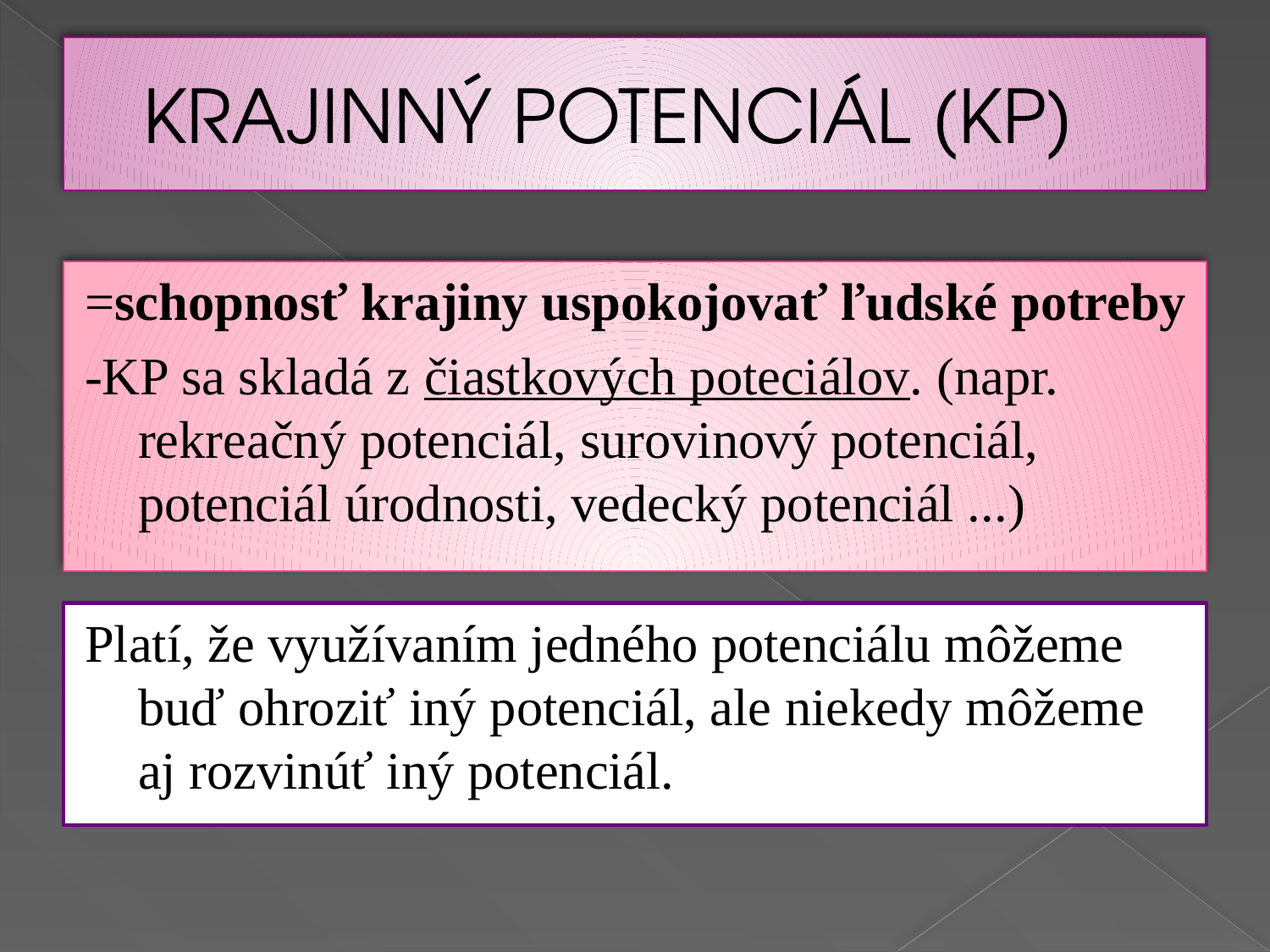

# KRAJINNÝ POTENCIÁL (KP)
=schopnosť krajiny uspokojovať ľudské potreby
-KP sa skladá z čiastkových poteciálov. (napr. rekreačný potenciál, surovinový potenciál, potenciál úrodnosti, vedecký potenciál ...)

Platí, že využívaním jedného potenciálu môžeme buď ohroziť iný potenciál, ale niekedy môžeme aj rozvinúť iný potenciál.